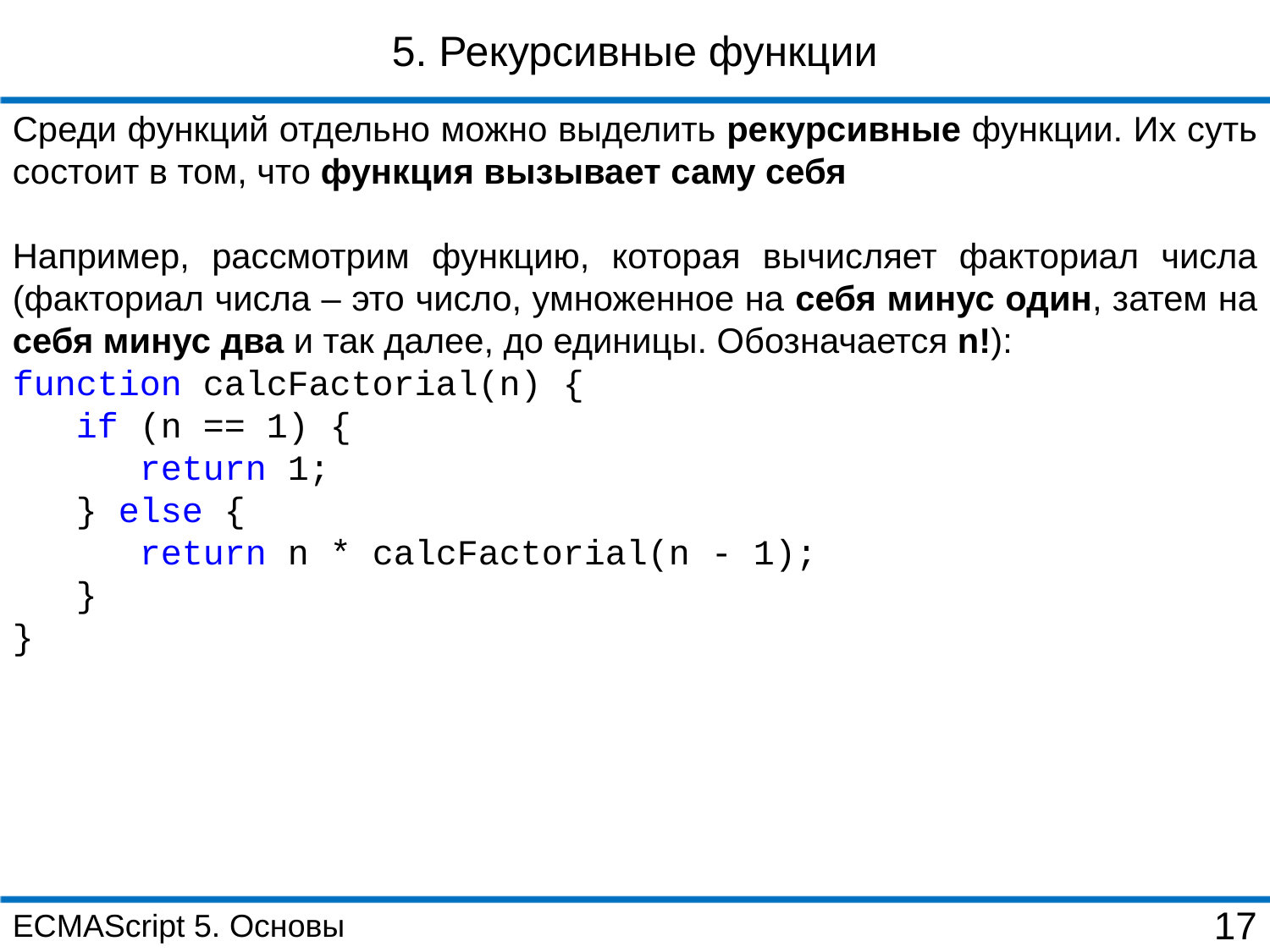

5. Рекурсивные функции
Среди функций отдельно можно выделить рекурсивные функции. Их суть состоит в том, что функция вызывает саму себя

Например, рассмотрим функцию, которая вычисляет факториал числа (факториал числа – это число, умноженное на себя минус один, затем на себя минус два и так далее, до единицы. Обозначается n!):
function calcFactorial(n) {
   if (n == 1) {
      return 1;
   } else {
      return n * calcFactorial(n - 1);
   }
}
ECMAScript 5. Основы
17